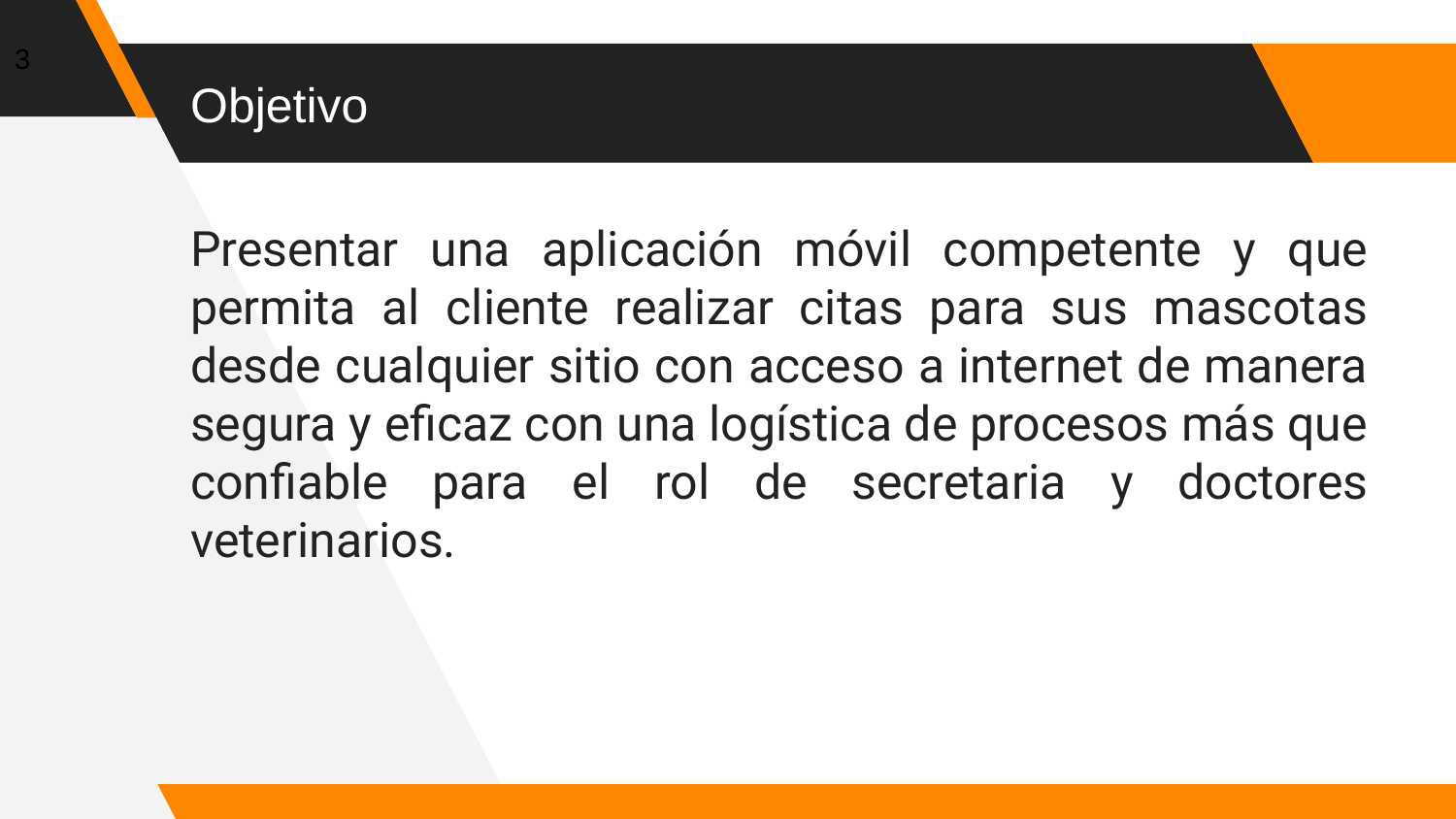

3
# Objetivo
Presentar una aplicación móvil competente y que permita al cliente realizar citas para sus mascotas desde cualquier sitio con acceso a internet de manera segura y eficaz con una logística de procesos más que confiable para el rol de secretaria y doctores veterinarios.